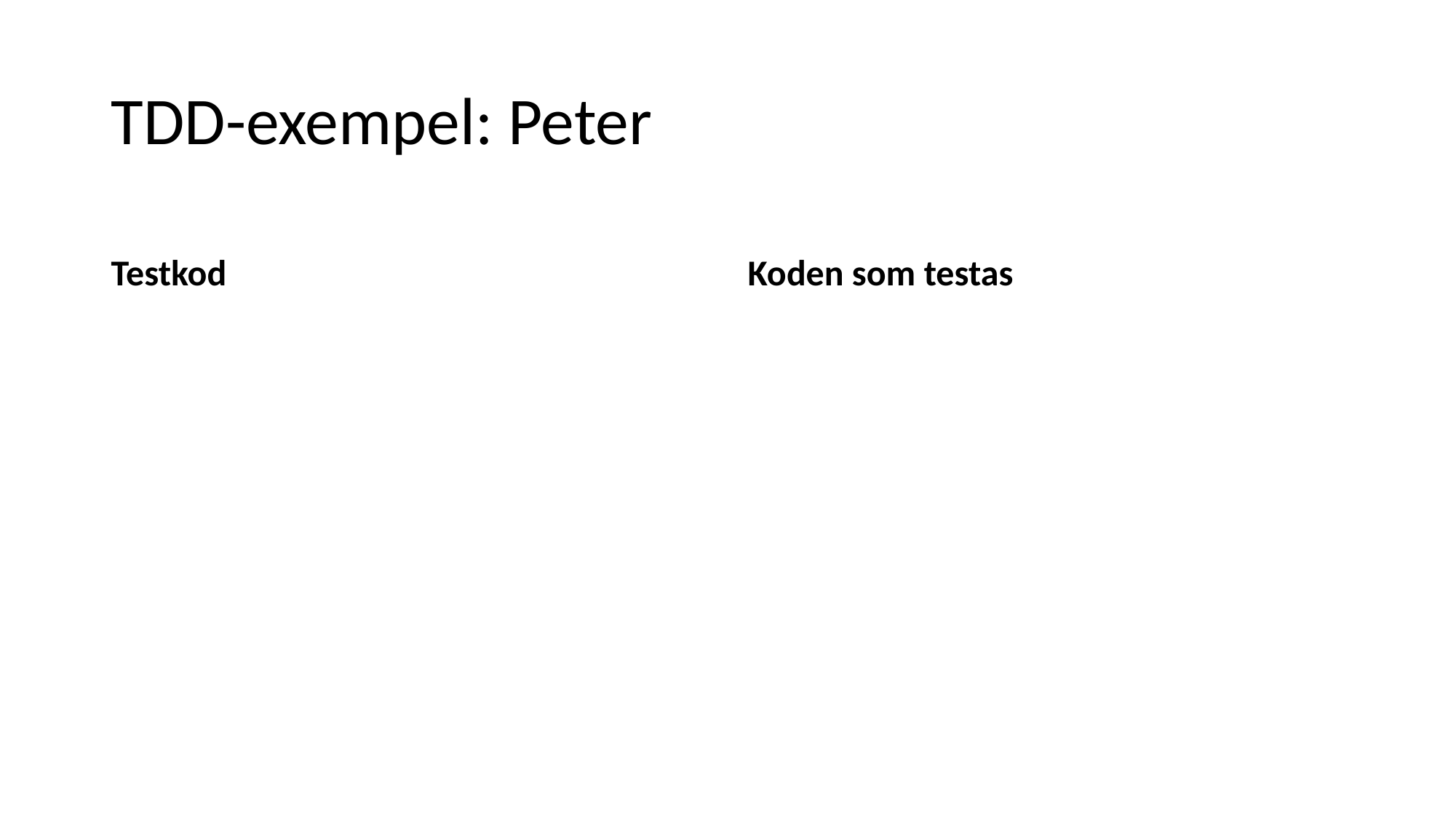

# TDD-exempel: Peter
Testkod
Koden som testas